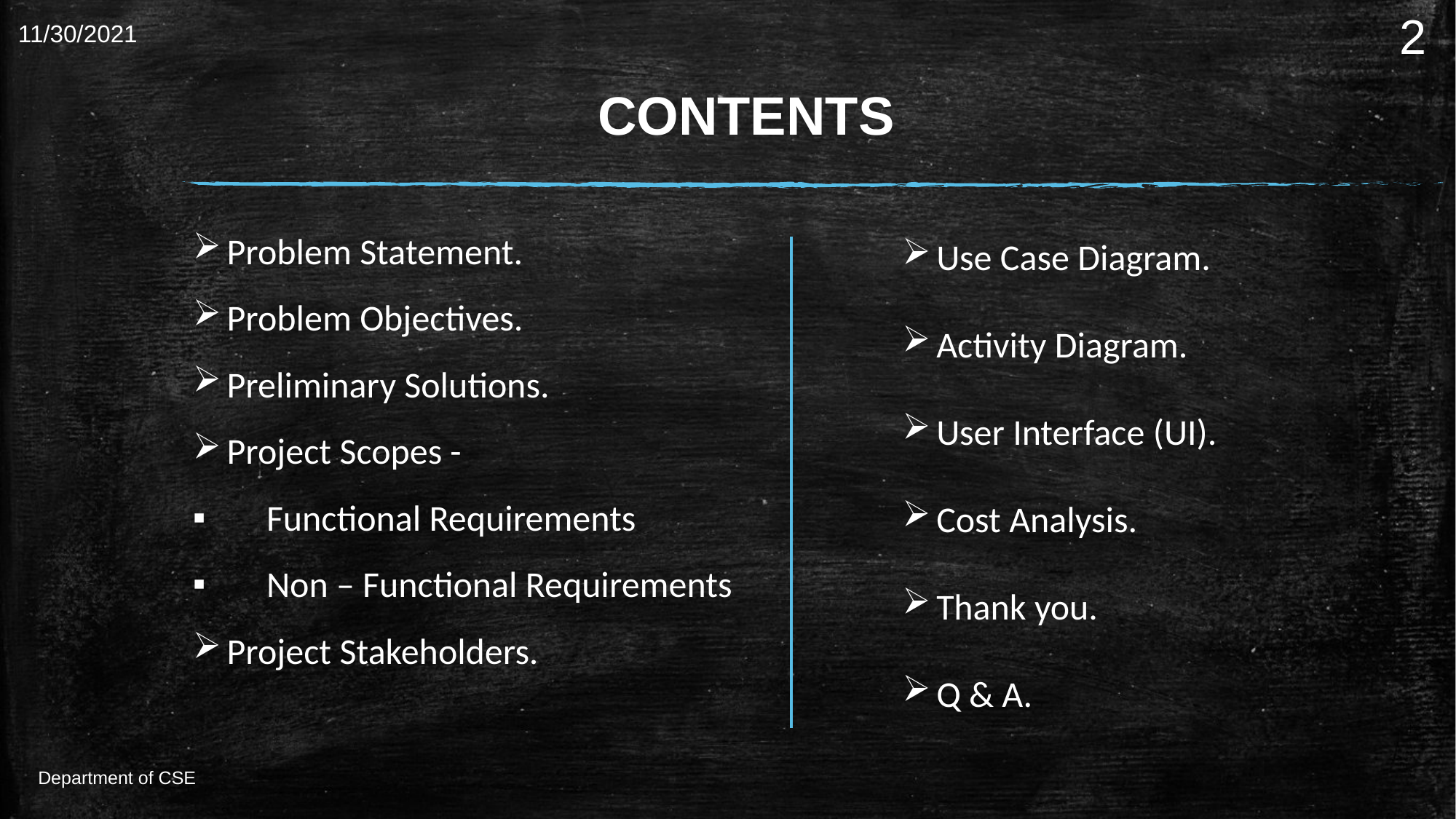

11/30/2021
2
# CONTENTS
Problem Statement.
Problem Objectives.
Preliminary Solutions.
Project Scopes -
     Functional Requirements
     Non – Functional Requirements
Project Stakeholders.
Use Case Diagram.

Activity Diagram.

User Interface (UI).

Cost Analysis.

Thank you.

Q & A.
Department of CSE